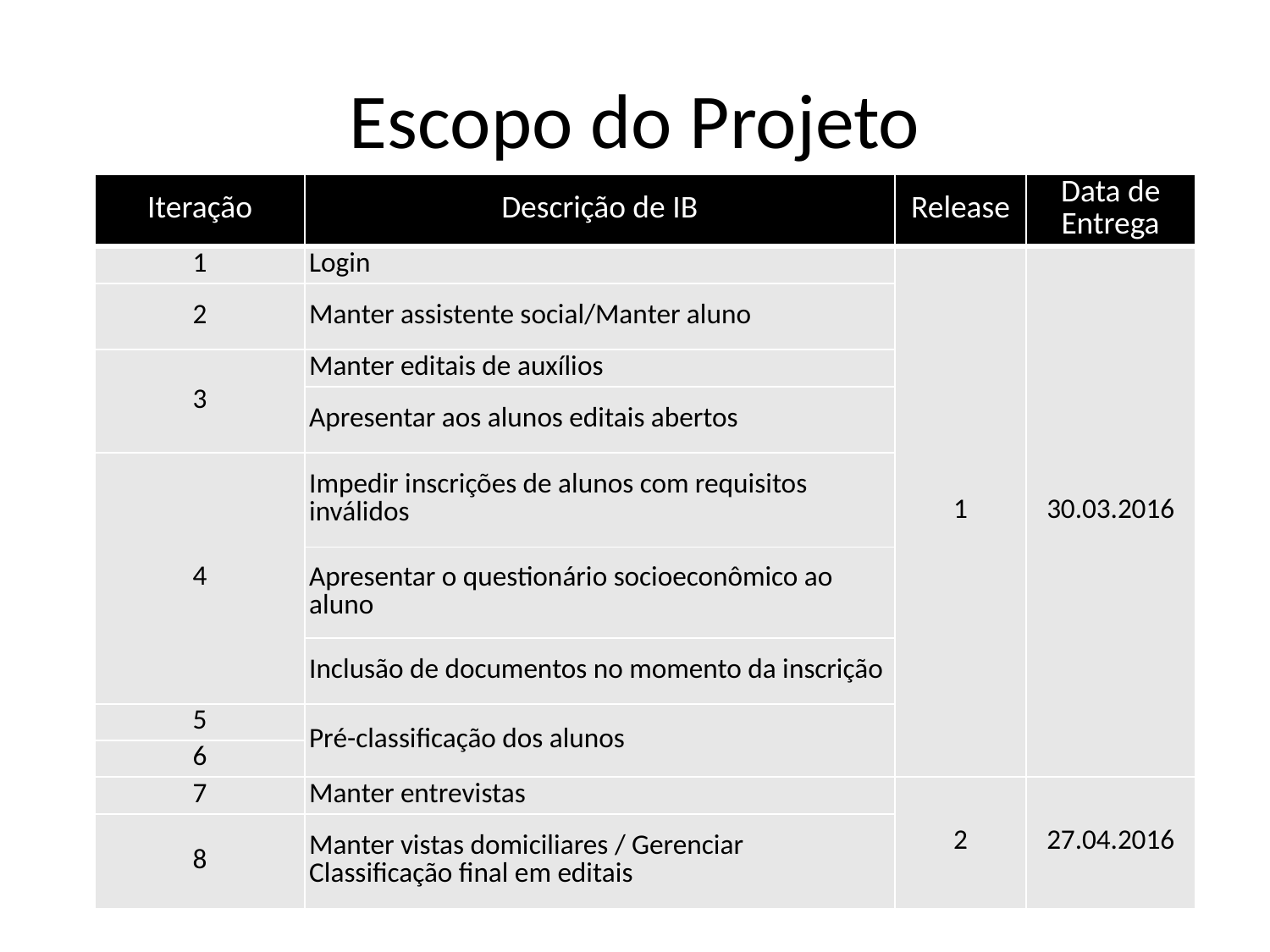

# Escopo do Projeto
| Iteração | Descrição de IB | Release | Data de Entrega |
| --- | --- | --- | --- |
| 1 | Login | 1 | 30.03.2016 |
| 2 | Manter assistente social/Manter aluno |  |  |
| 3 | Manter editais de auxílios |  |  |
|  | Apresentar aos alunos editais abertos |  |  |
| 4 | Impedir inscrições de alunos com requisitos inválidos |  |  |
|  | Apresentar o questionário socioeconômico ao aluno |  |  |
|  | Inclusão de documentos no momento da inscrição |  |  |
| 5 | Pré-classificação dos alunos |  |  |
| 6 |  |  |  |
| 7 | Manter entrevistas | 2 | 27.04.2016 |
| 8 | Manter vistas domiciliares / Gerenciar Classificação final em editais |  |  |